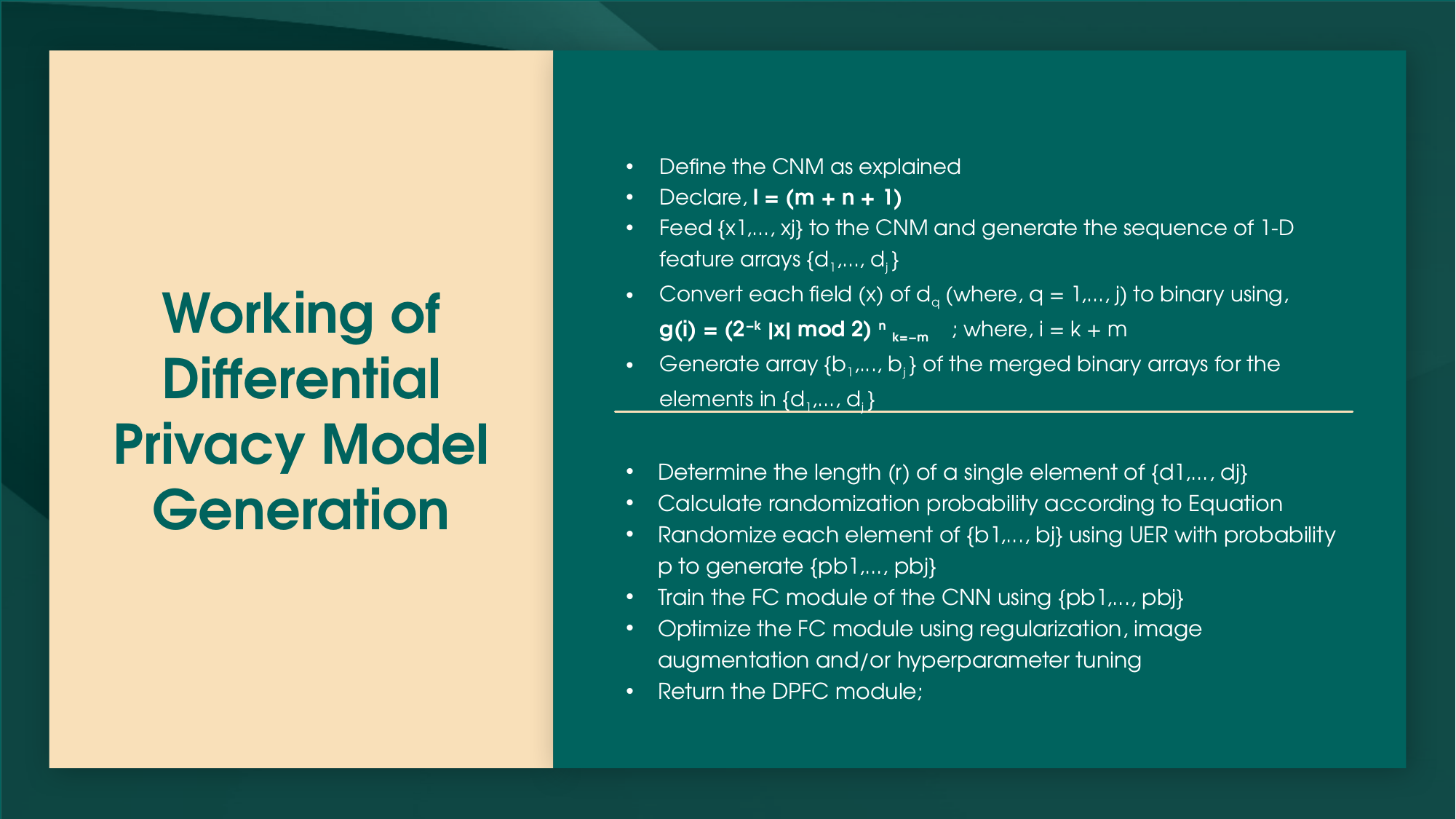

# Working of Differential Privacy Model Generation
Define the CNM as explained
Declare, l = (m + n + 1)
Feed {x1,..., xj} to the CNM and generate the sequence of 1-D feature arrays {d1,..., dj }
Convert each field (x) of dq (where, q = 1,..., j) to binary using,
g(i) = (2−k |x| mod 2) n k=−m    ; where, i = k + m
Generate array {b1,..., bj } of the merged binary arrays for the elements in {d1,..., dj }

Determine the length (r) of a single element of {d1,..., dj}
Calculate randomization probability according to Equation
Randomize each element of {b1,..., bj} using UER with probability p to generate {pb1,..., pbj}
Train the FC module of the CNN using {pb1,..., pbj}
Optimize the FC module using regularization, image augmentation and/or hyperparameter tuning
Return the DPFC module;